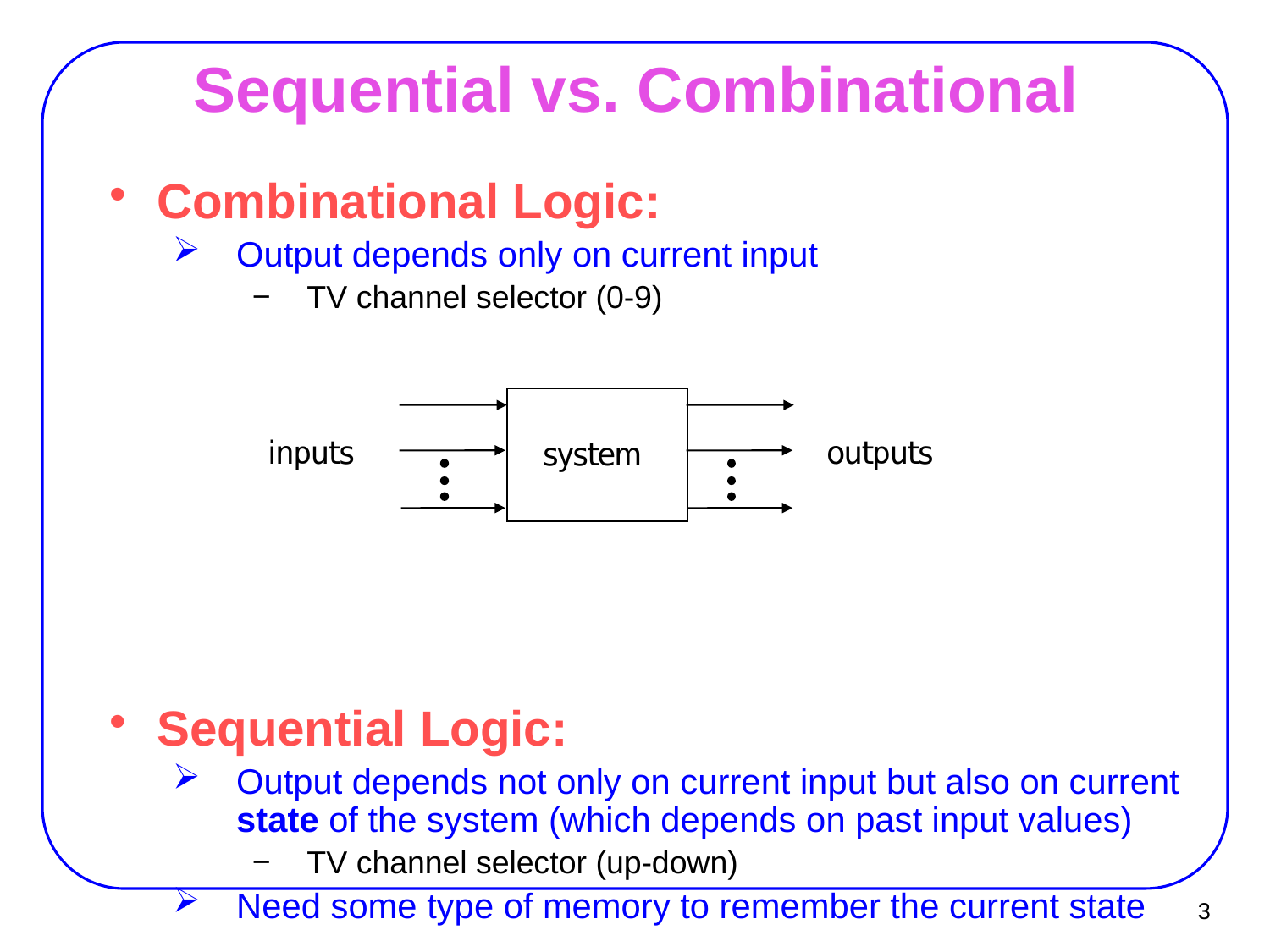

# Sequential vs. Combinational
Combinational Logic:
Output depends only on current input
TV channel selector (0-9)

Sequential Logic:
Output depends not only on current input but also on current state of the system (which depends on past input values)
TV channel selector (up-down)
Need some type of memory to remember the current state

inputs
outputs
system

3